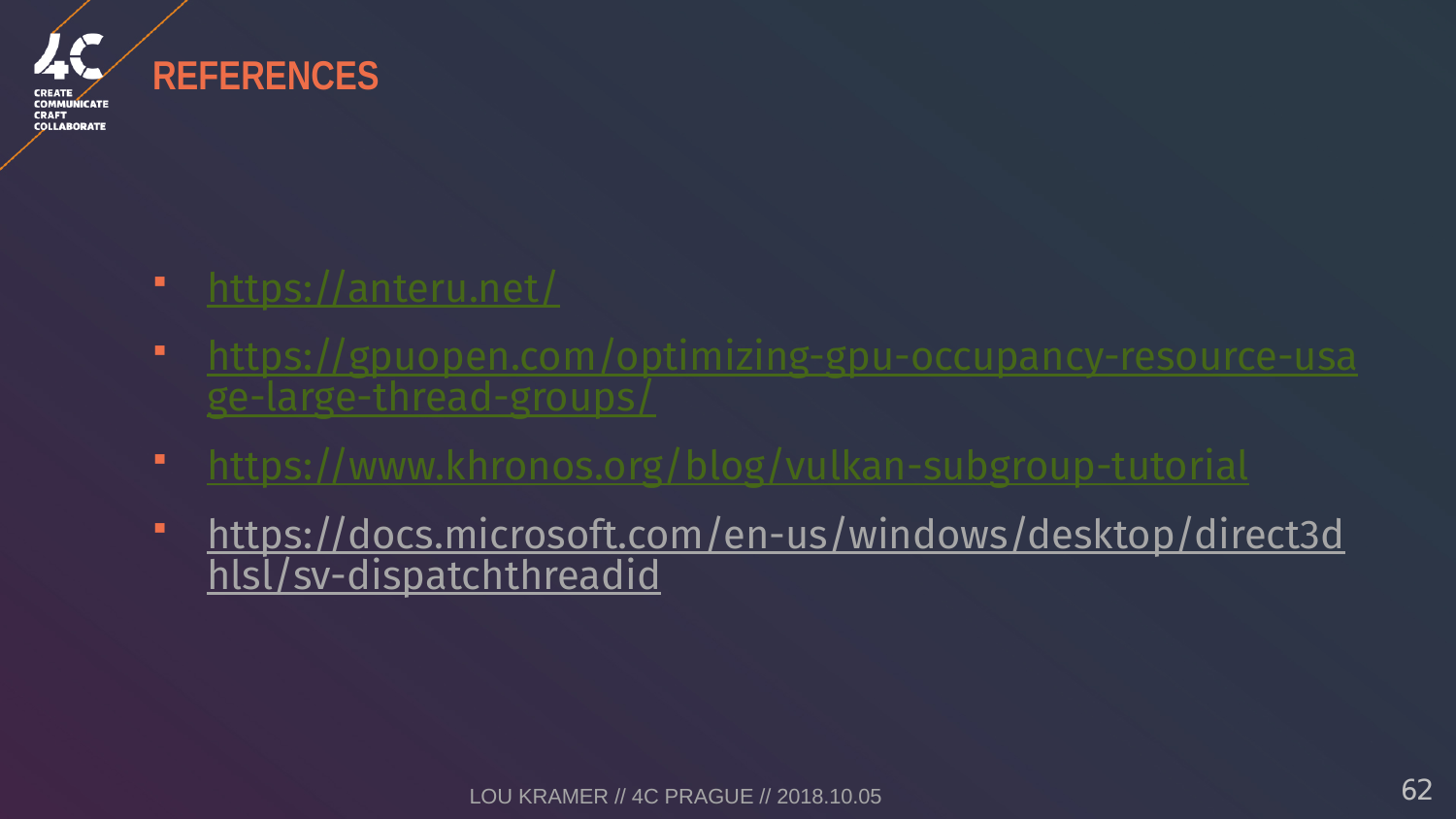

# References
https://anteru.net/
https://gpuopen.com/optimizing-gpu-occupancy-resource-usage-large-thread-groups/
https://www.khronos.org/blog/vulkan-subgroup-tutorial
https://docs.microsoft.com/en-us/windows/desktop/direct3dhlsl/sv-dispatchthreadid

Lou Kramer // 4C Prague // 2018.10.05